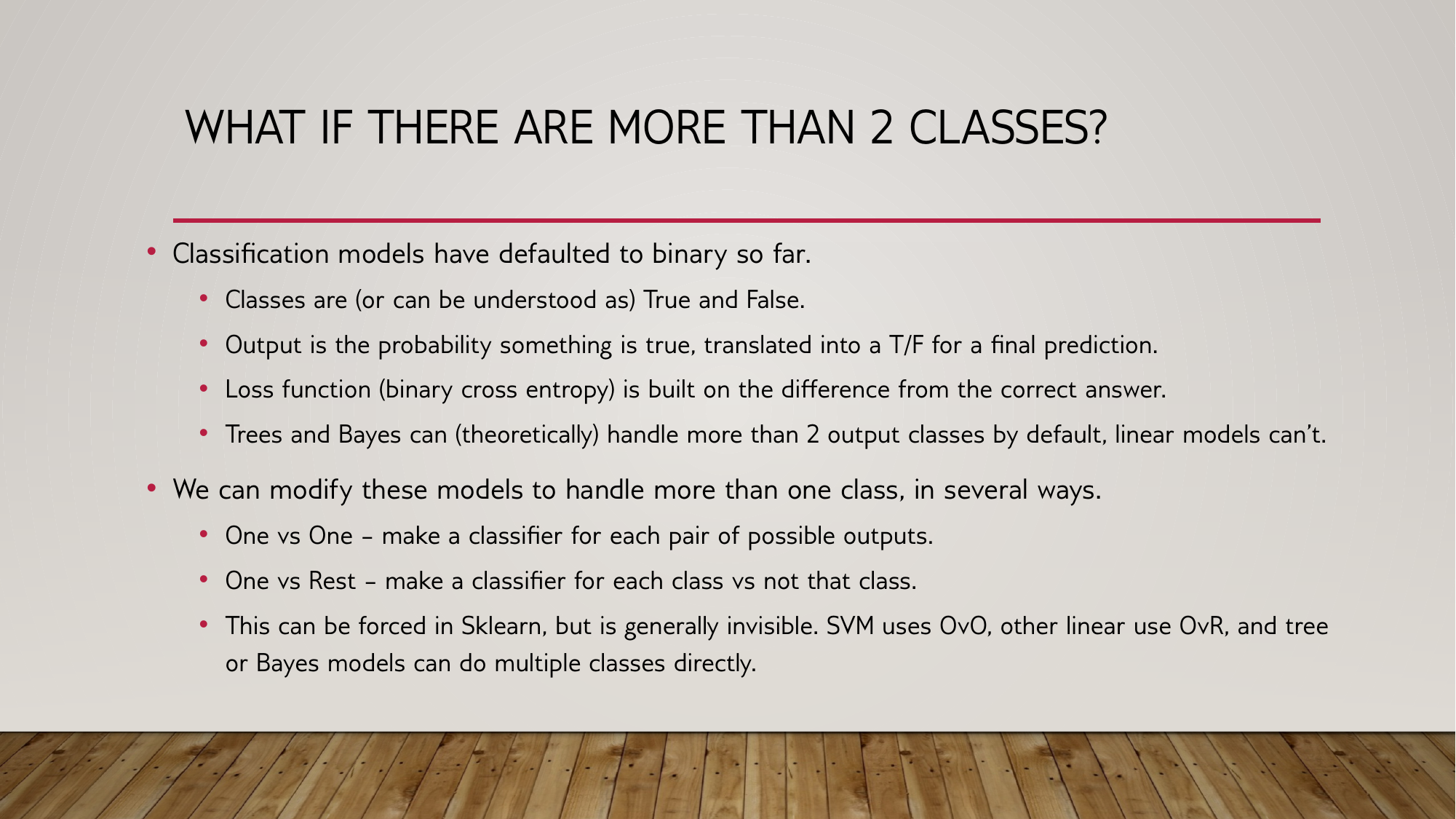

# What if There Are More than 2 Classes?
Classification models have defaulted to binary so far.
Classes are (or can be understood as) True and False.
Output is the probability something is true, translated into a T/F for a final prediction.
Loss function (binary cross entropy) is built on the difference from the correct answer.
Trees and Bayes can (theoretically) handle more than 2 output classes by default, linear models can’t.
We can modify these models to handle more than one class, in several ways.
One vs One – make a classifier for each pair of possible outputs.
One vs Rest – make a classifier for each class vs not that class.
This can be forced in Sklearn, but is generally invisible. SVM uses OvO, other linear use OvR, and tree or Bayes models can do multiple classes directly.